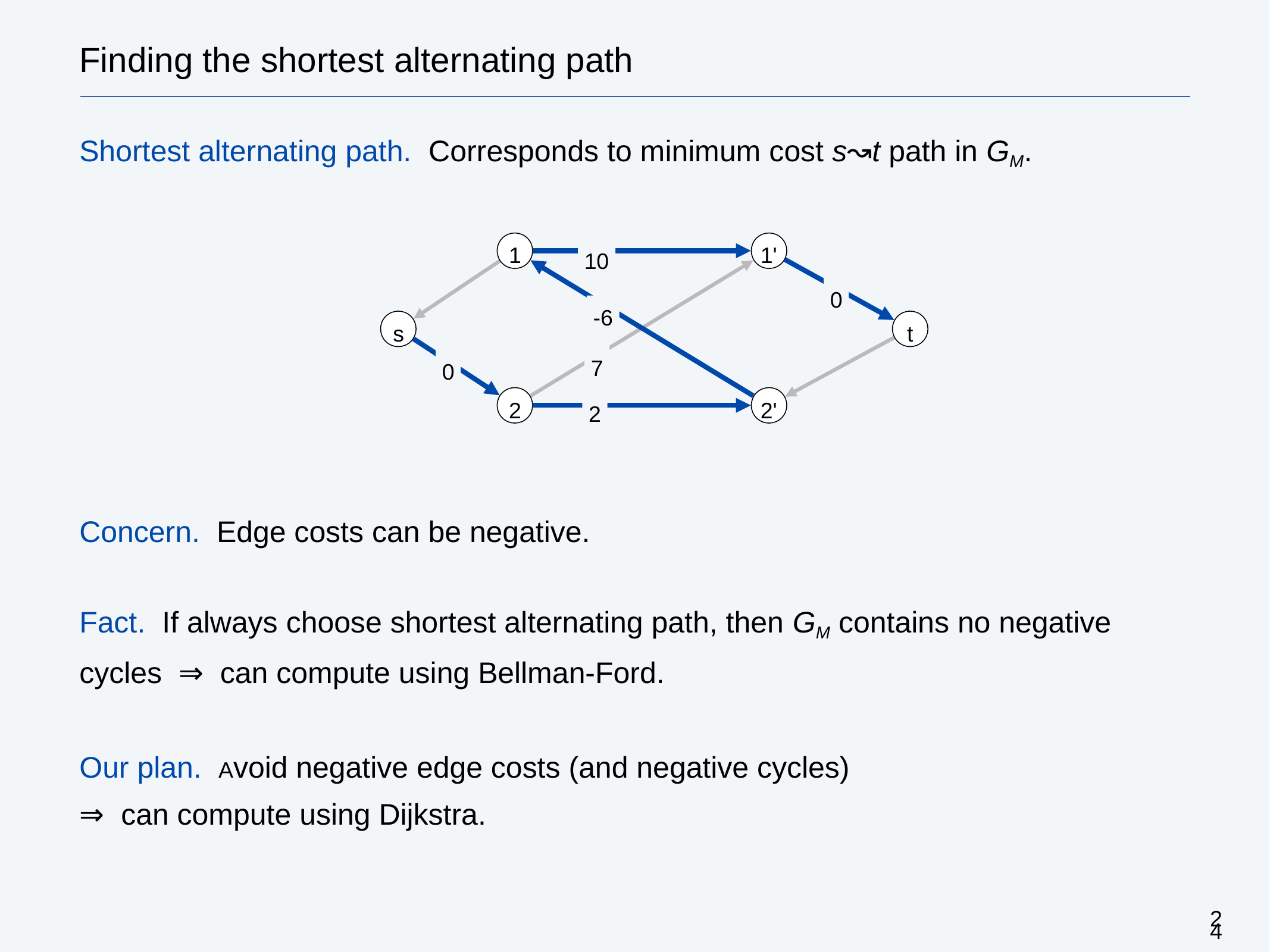

# Finding the shortest alternating path

Shortest alternating path.  Corresponds to minimum cost s↝t path in GM.
Concern.  Edge costs can be negative.
Fact.  If always choose shortest alternating path, then GM contains no negative cycles  ⇒  can compute using Bellman-Ford.
Our plan.  Avoid negative edge costs (and negative cycles)
⇒  can compute using Dijkstra.

1

1'
10

0
-6

s

t

7
0

2

2'
2

24